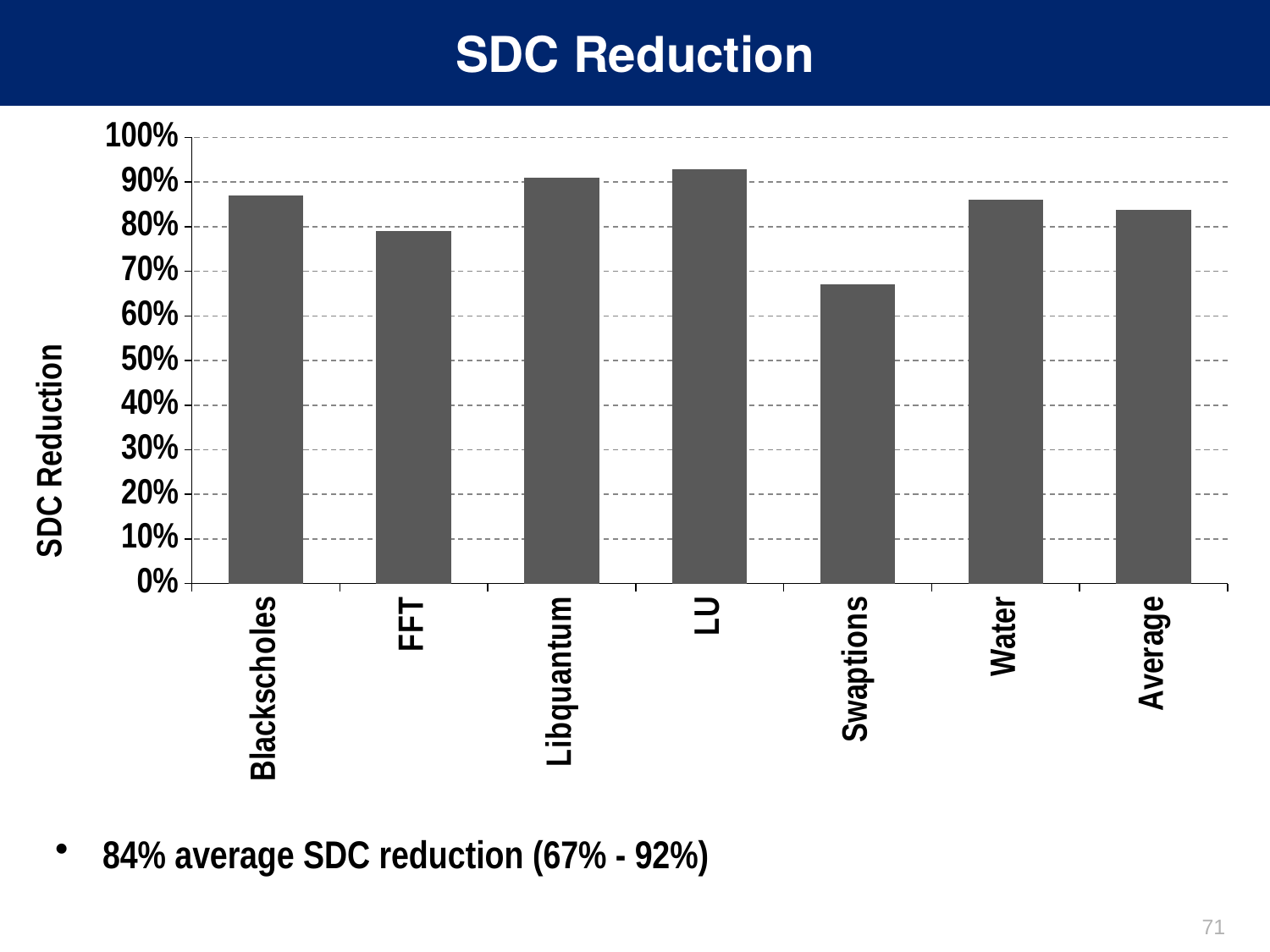

# SDC Reduction

### Chart

| Category | Lossless | Lossy |
|---|---|---|
| Blackscholes | 0.22458410768391304 | 0.6440781738045209 |
| FFT | 0.5373474181085772 | 0.252206367165491 |
| Libquantum | 0.9079834806683884 | 0.0 |
| LU | 0.9282375745045719 | 0.0 |
| Swaptions | 0.053102132167731894 | 0.616528429120725 |
| Water | 0.4302780867388842 | 0.42931184063764477 |
| Average | 0.5135887999786778 | 0.3236874684547303 |
84% average SDC reduction (67% - 92%)
71